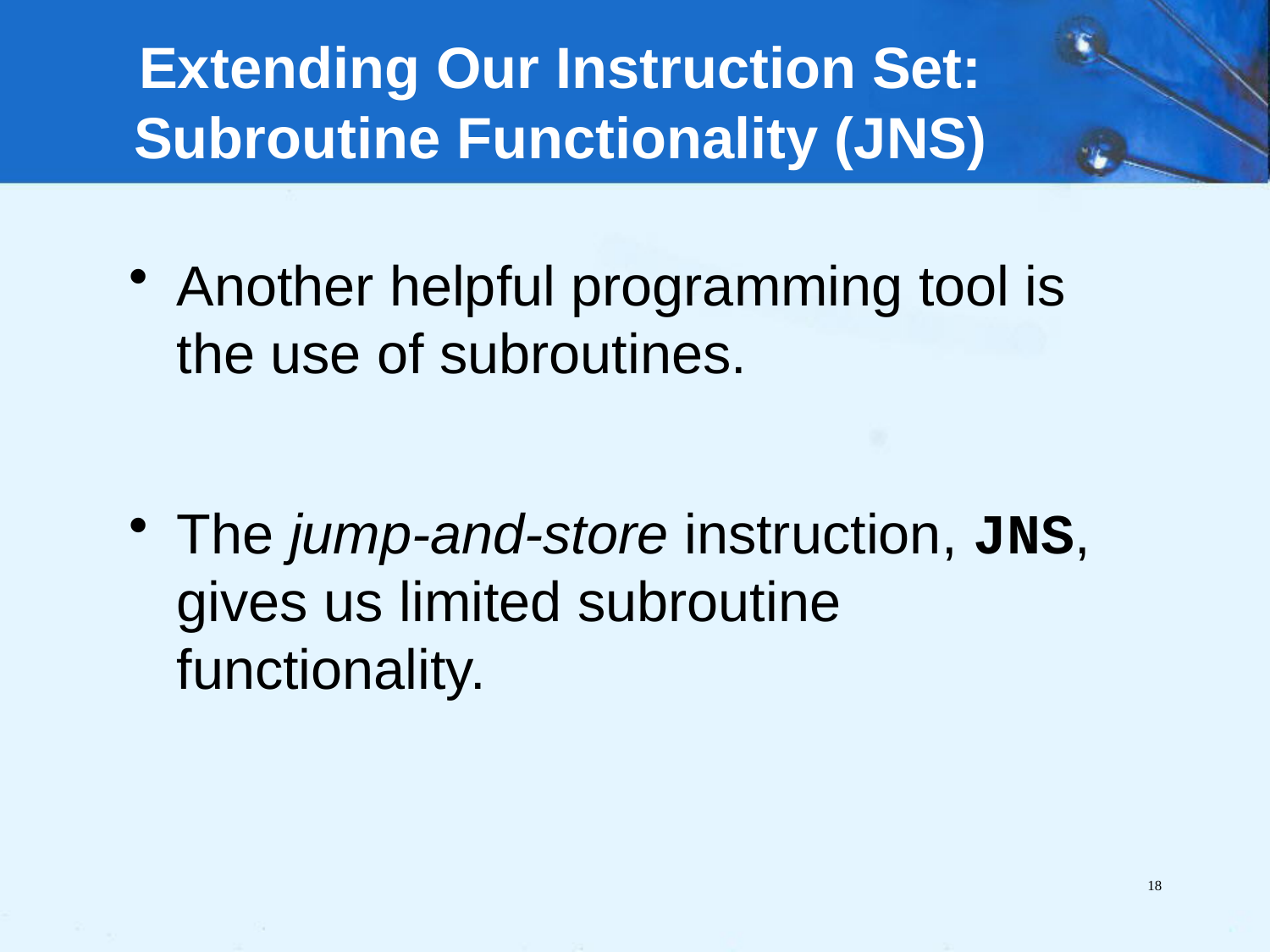

# Extending Our Instruction Set: Subroutine Functionality (JNS)
Another helpful programming tool is the use of subroutines.

The jump-and-store instruction, JNS, gives us limited subroutine functionality.
18